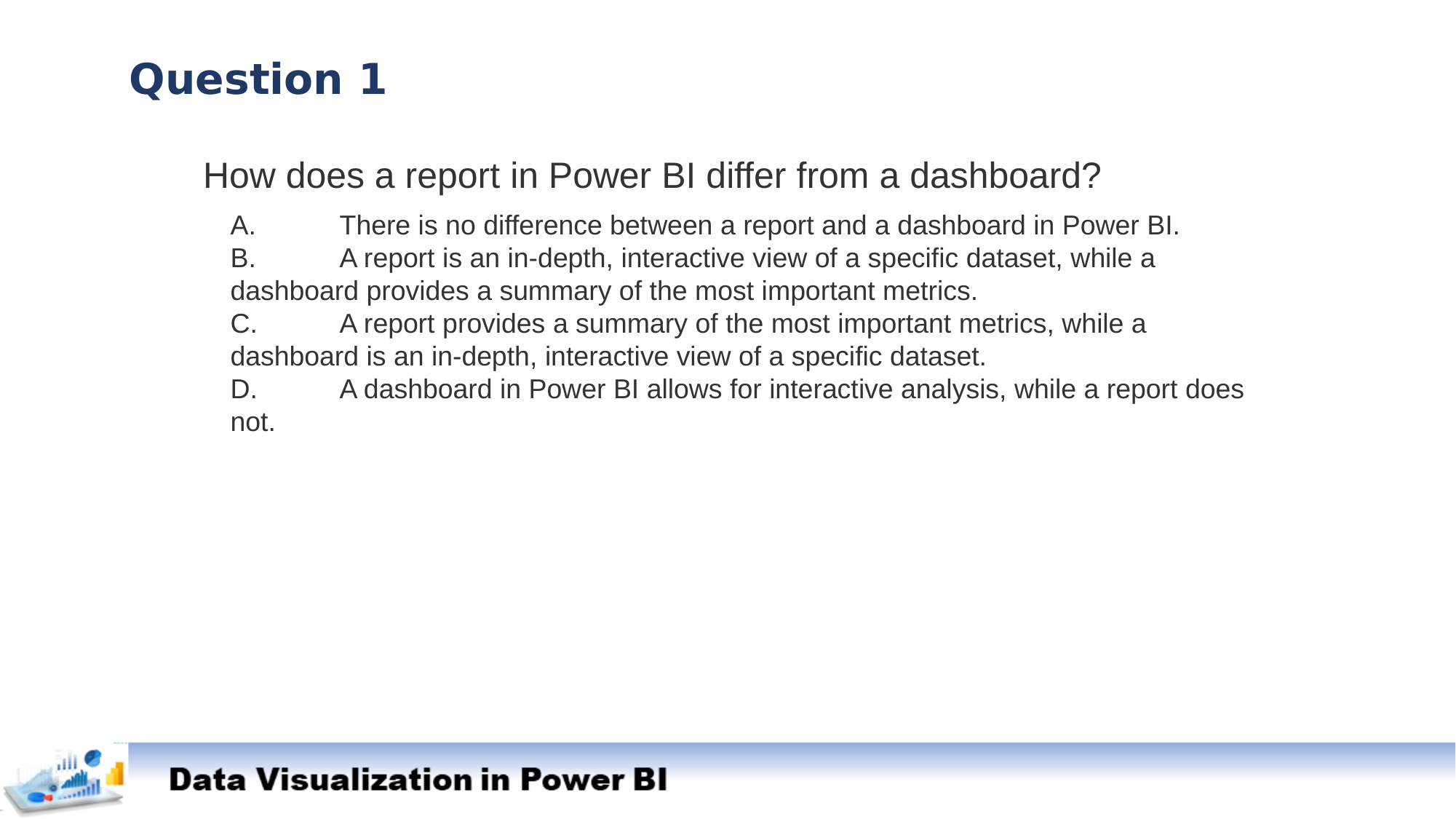

Question 1
How does a report in Power BI differ from a dashboard?
A.	There is no difference between a report and a dashboard in Power BI.
B.	A report is an in-depth, interactive view of a specific dataset, while a dashboard provides a summary of the most important metrics.
C.	A report provides a summary of the most important metrics, while a dashboard is an in-depth, interactive view of a specific dataset.
D.	A dashboard in Power BI allows for interactive analysis, while a report does not.